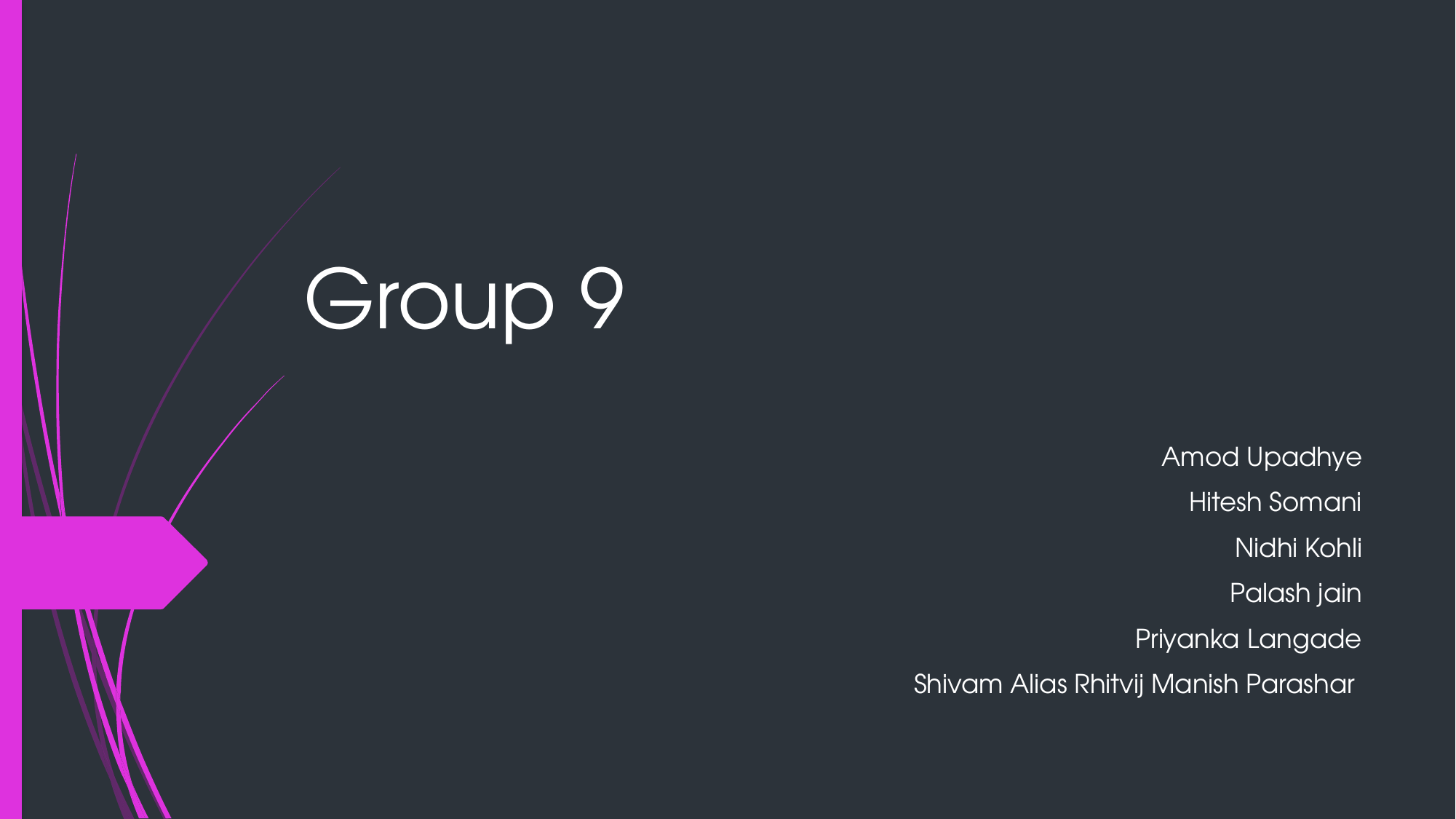

# Group 9
Amod Upadhye
Hitesh Somani
Nidhi Kohli
Palash jain
Priyanka Langade
Shivam Alias Rhitvij Manish Parashar